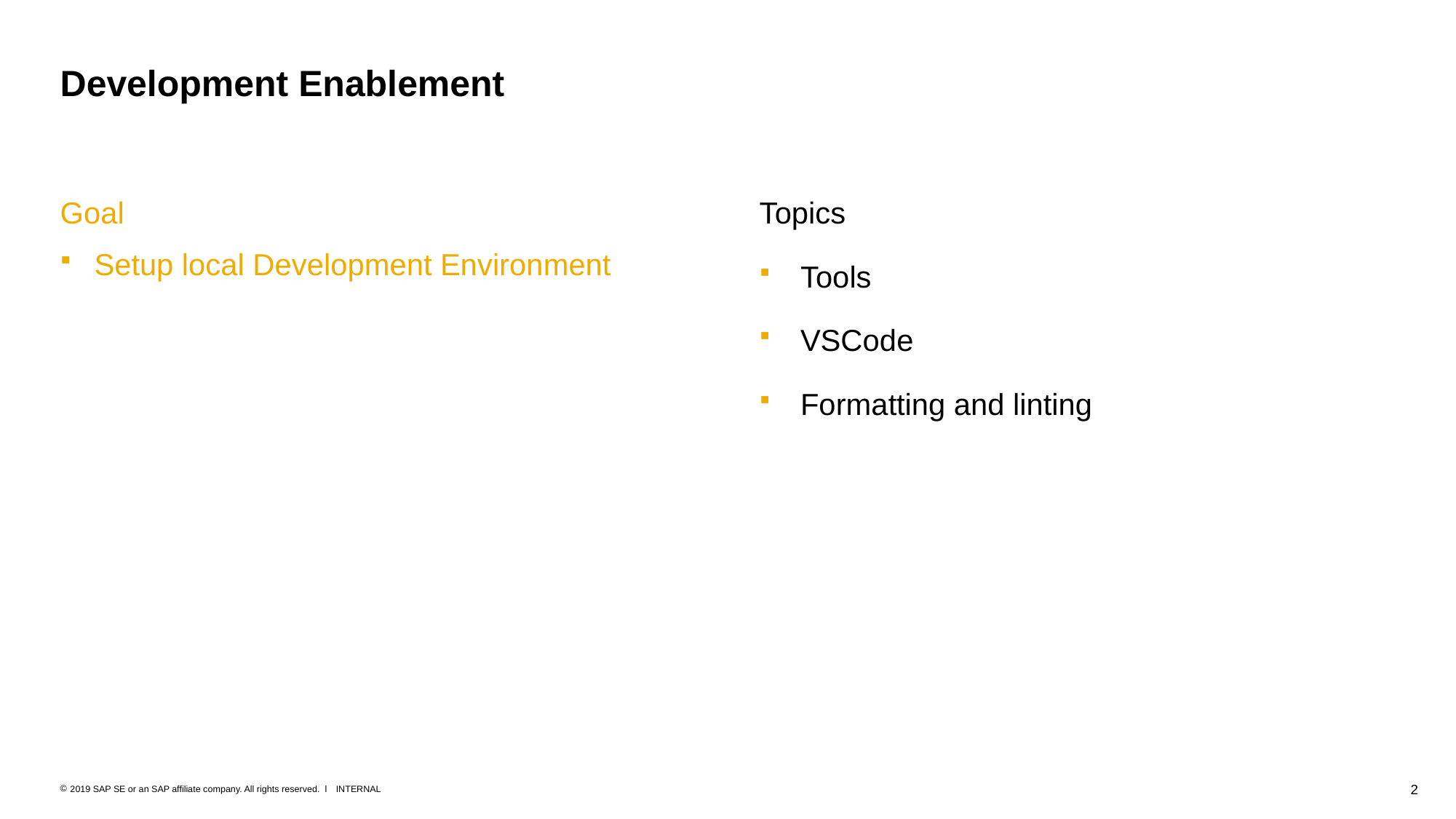

# Development Enablement
Goal
Setup local Development Environment

Topics
Tools
VSCode
Formatting and linting